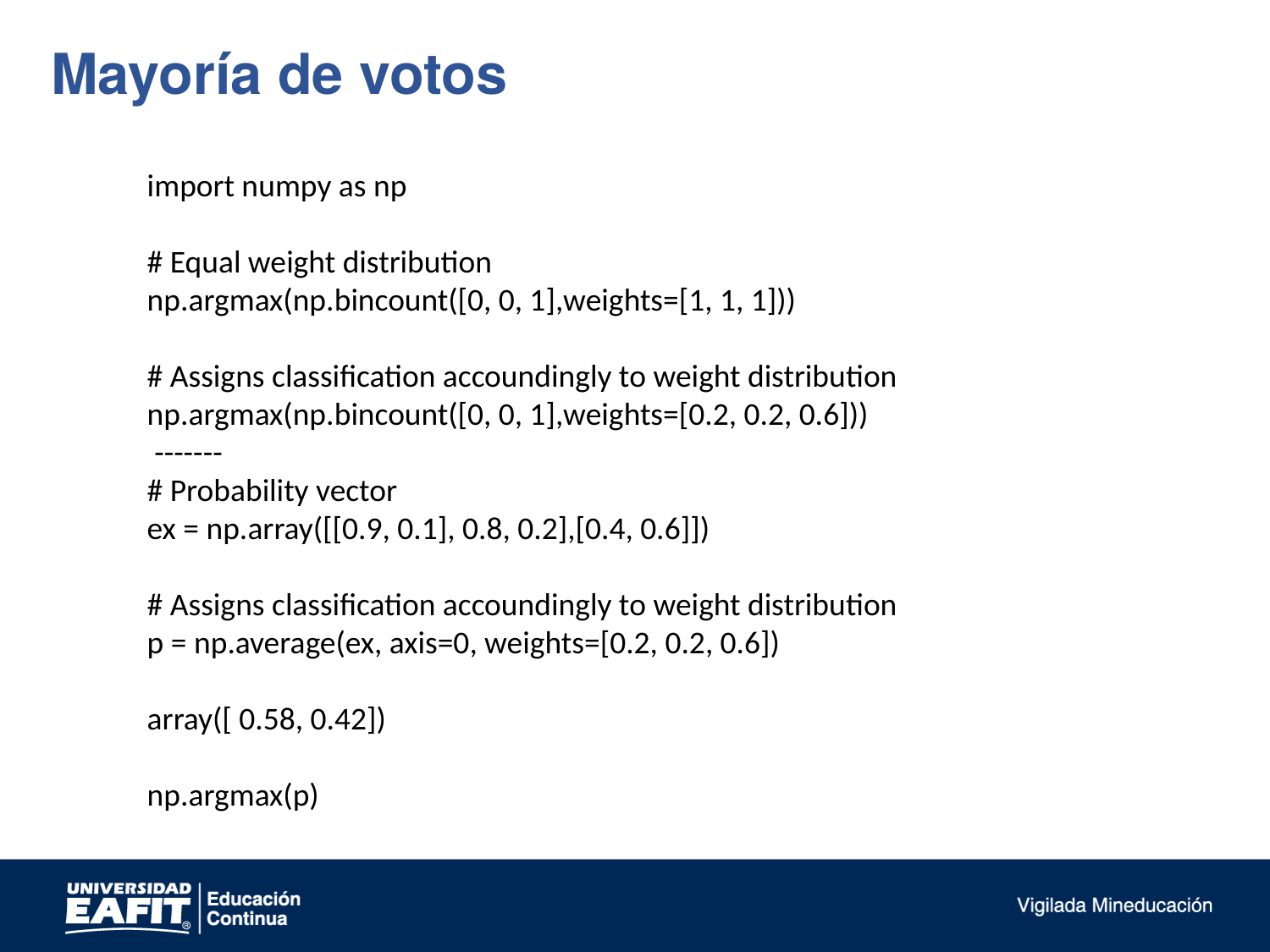

Mayoría de votos
import numpy as np

# Equal weight distribution
np.argmax(np.bincount([0, 0, 1],weights=[1, 1, 1]))

# Assigns classification accoundingly to weight distribution
np.argmax(np.bincount([0, 0, 1],weights=[0.2, 0.2, 0.6]))
 -------
# Probability vector
ex = np.array([[0.9, 0.1], 0.8, 0.2],[0.4, 0.6]])

# Assigns classification accoundingly to weight distribution
p = np.average(ex, axis=0, weights=[0.2, 0.2, 0.6])

array([ 0.58, 0.42])

np.argmax(p)